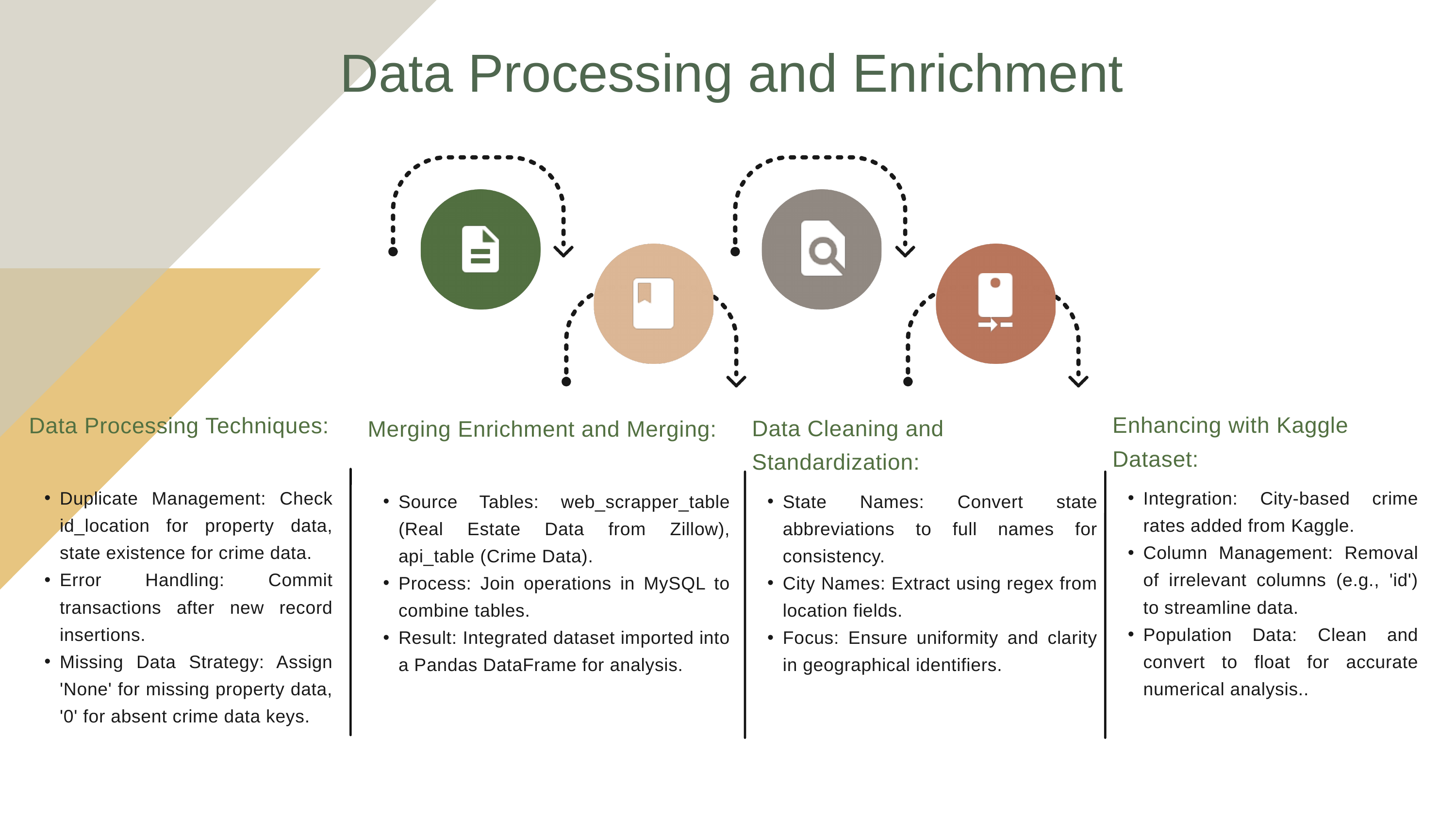

Data Processing and Enrichment

Data Processing Techniques:
Duplicate Management: Check id_location for property data, state existence for crime data.
Error Handling: Commit transactions after new record insertions.
Missing Data Strategy: Assign 'None' for missing property data, '0' for absent crime data keys.

Enhancing with Kaggle Dataset:
Integration: City-based crime rates added from Kaggle.
Column Management: Removal of irrelevant columns (e.g., 'id') to streamline data.
Population Data: Clean and convert to float for accurate numerical analysis..

Merging Enrichment and Merging:
Source Tables: web_scrapper_table (Real Estate Data from Zillow), api_table (Crime Data).
Process: Join operations in MySQL to combine tables.
Result: Integrated dataset imported into a Pandas DataFrame for analysis.

Data Cleaning and Standardization:
State Names: Convert state abbreviations to full names for consistency.
City Names: Extract using regex from location fields.
Focus: Ensure uniformity and clarity in geographical identifiers.